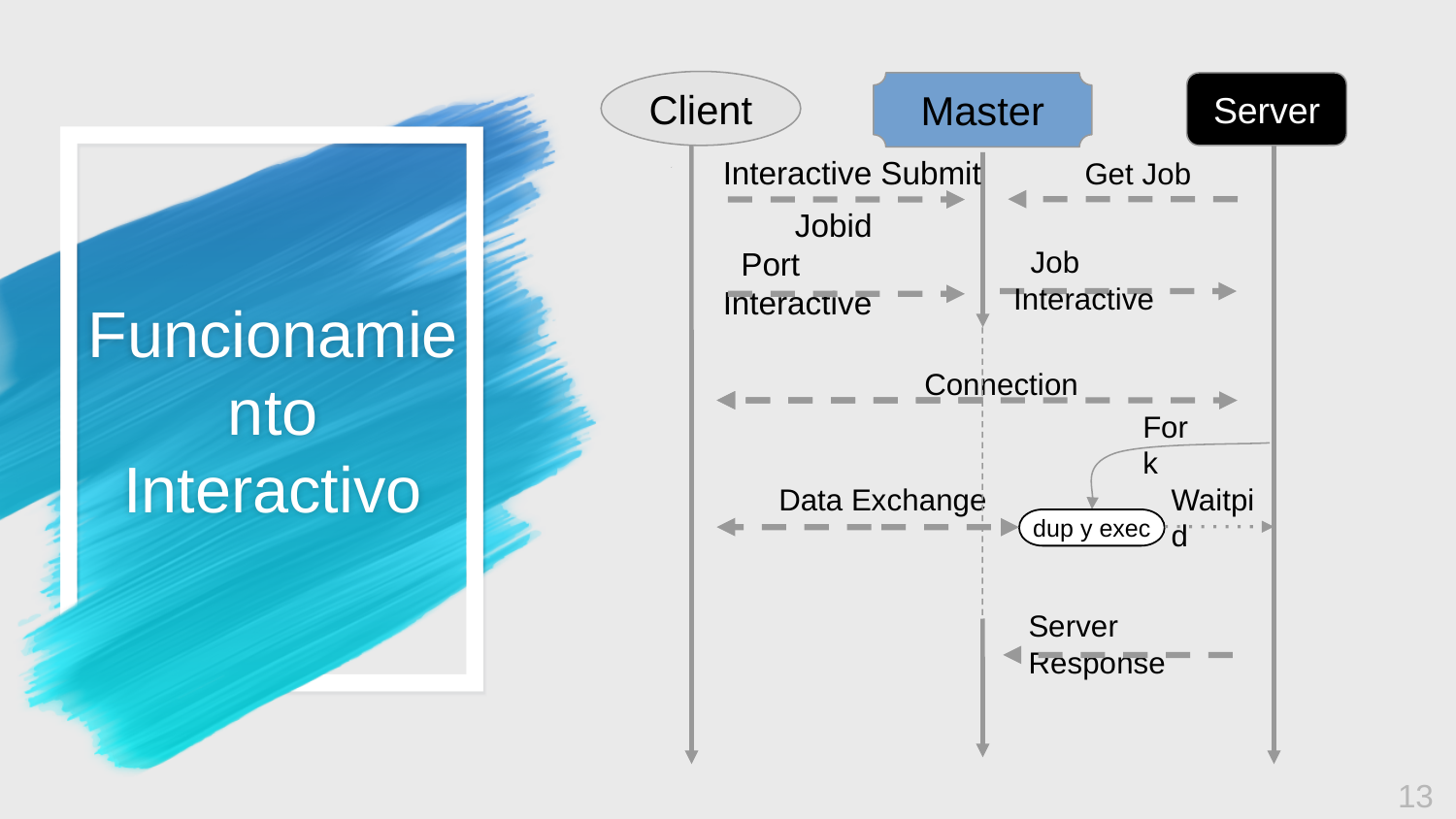

Client
Master
Server

# Funcionamiento Interactivo

Interactive Submit

    Get Job

        Jobid
  Port Interactive

  Job Interactive

Connection

Fork

Data Exchange
Waitpid
dup y exec

Server Response

13